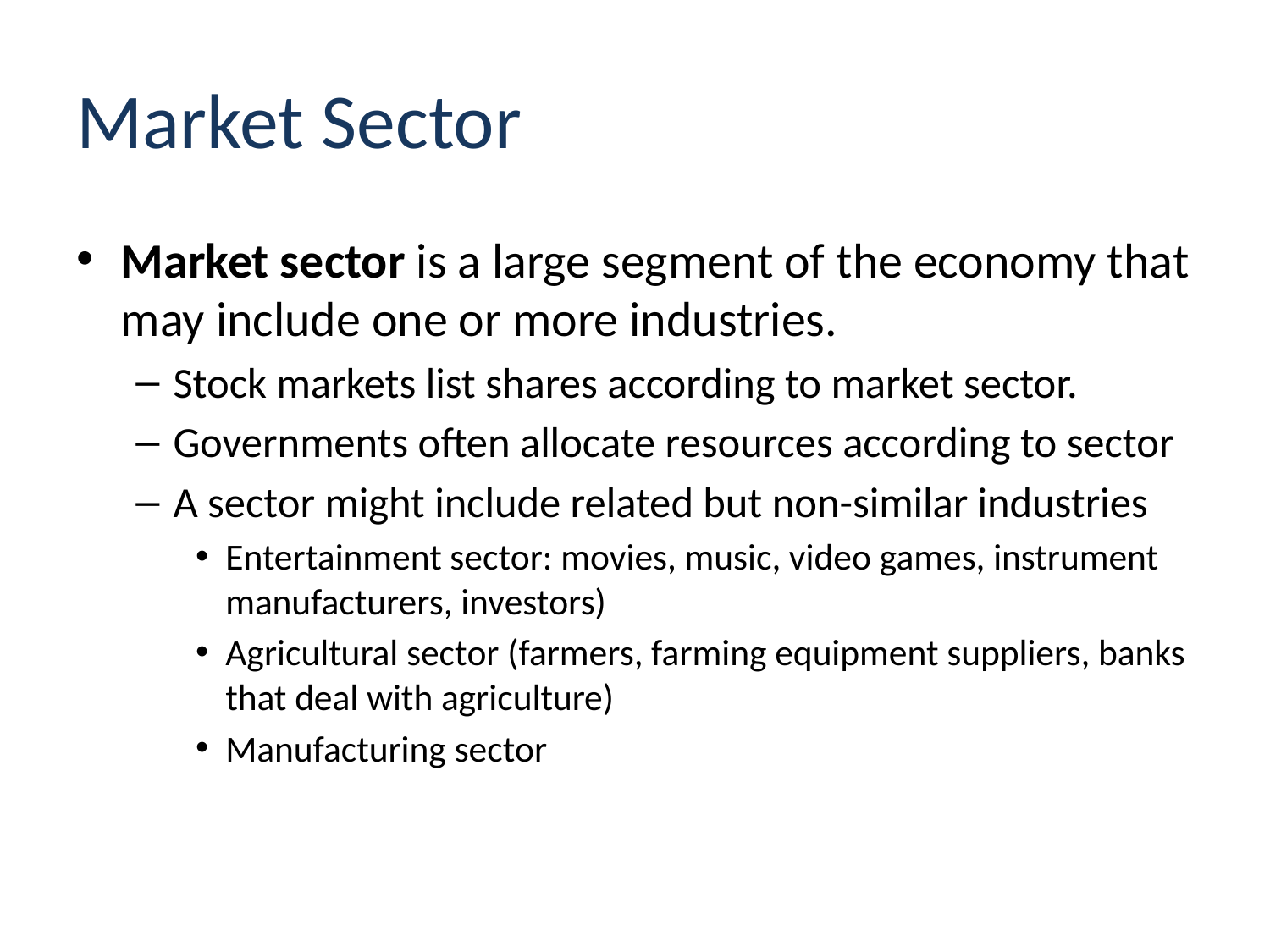

# Market Sector
Market sector is a large segment of the economy that may include one or more industries.
Stock markets list shares according to market sector.
Governments often allocate resources according to sector
A sector might include related but non-similar industries
Entertainment sector: movies, music, video games, instrument manufacturers, investors)
Agricultural sector (farmers, farming equipment suppliers, banks that deal with agriculture)
Manufacturing sector